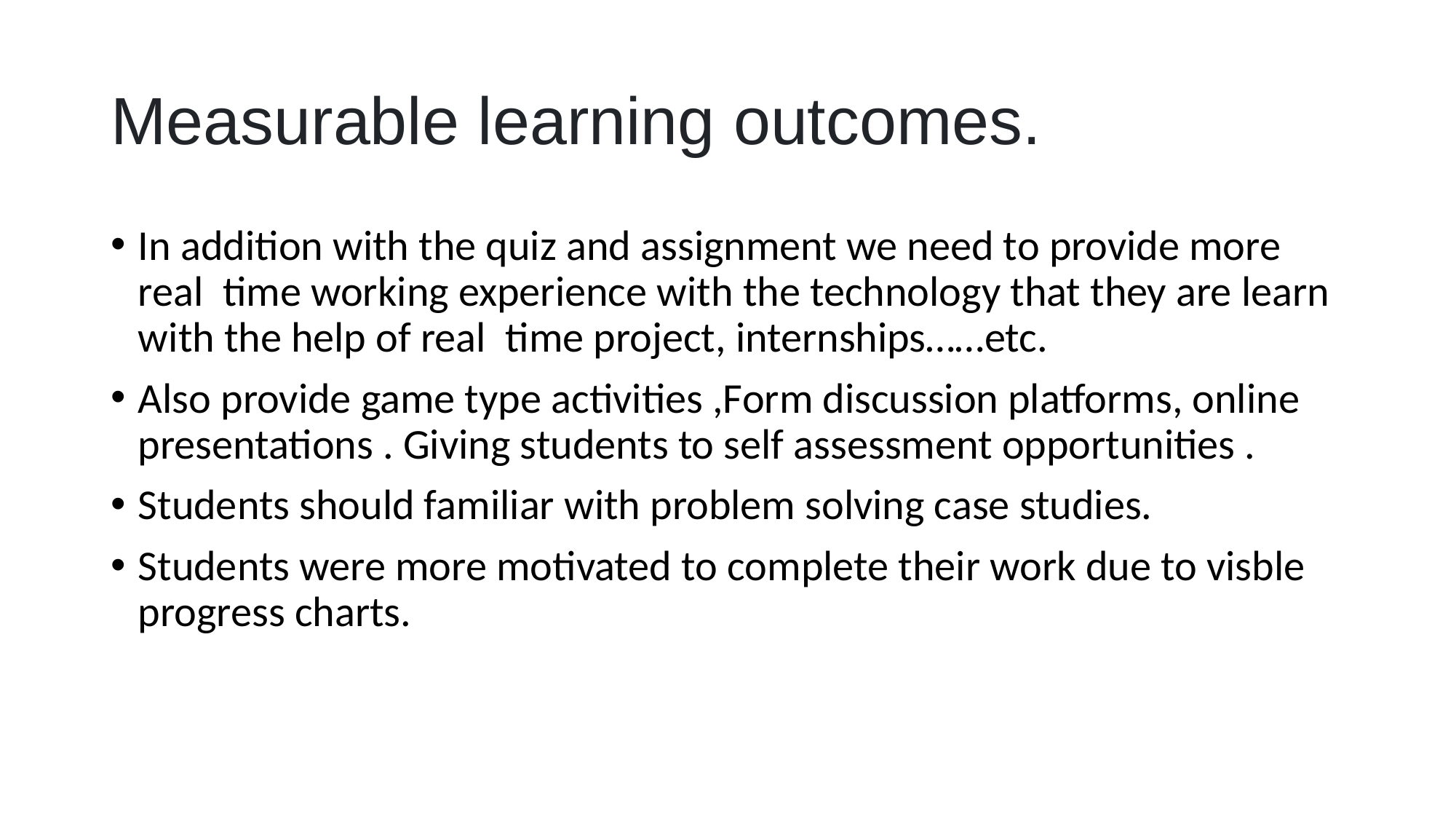

# Measurable learning outcomes.
In addition with the quiz and assignment we need to provide more real  time working experience with the technology that they are learn with the help of real  time project, internships……etc.
Also provide game type activities ,Form discussion platforms, online presentations . Giving students to self assessment opportunities .
Students should familiar with problem solving case studies.
Students were more motivated to complete their work due to visble progress charts.